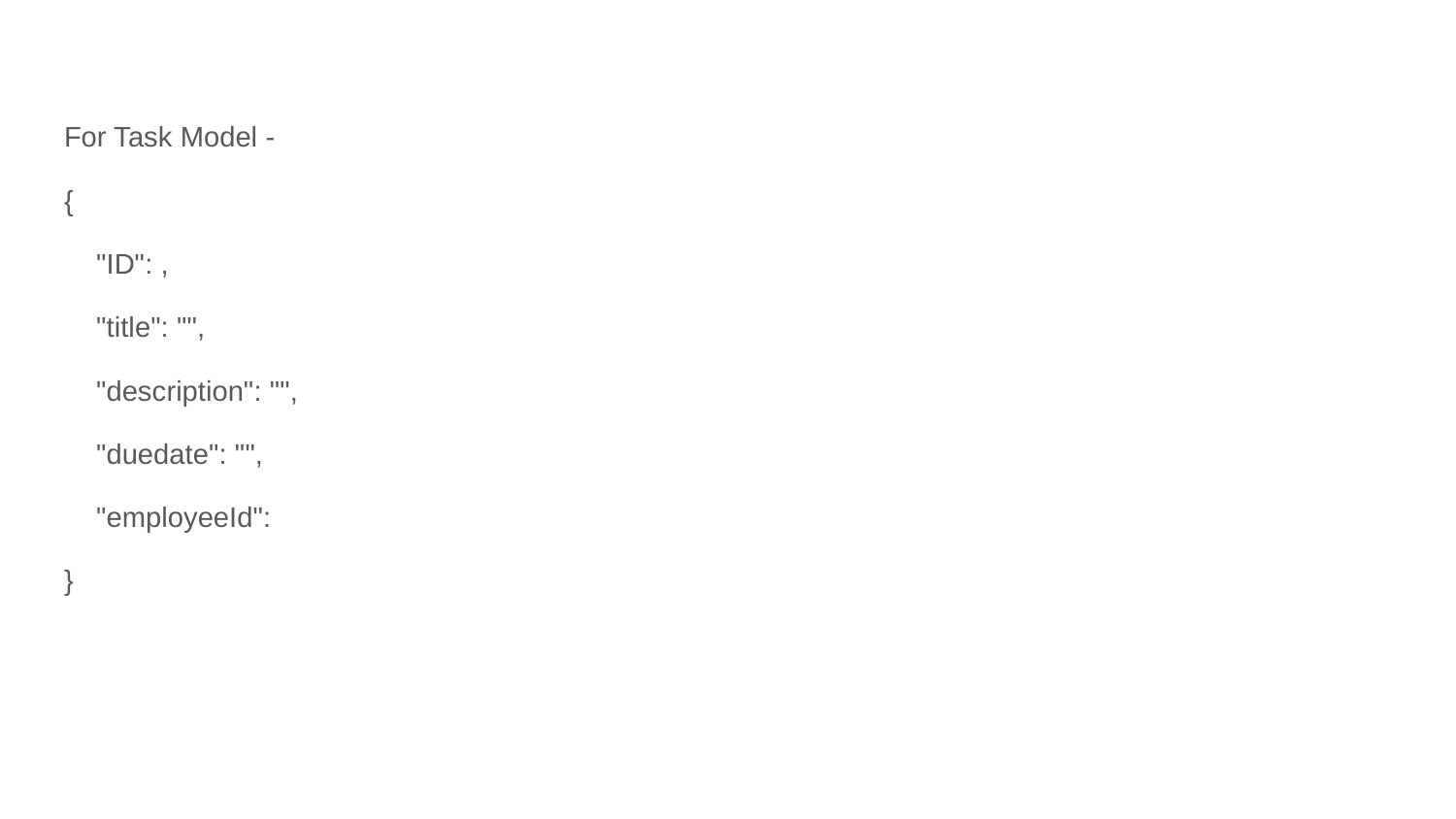

For Task Model -
{
    "ID": ,
    "title": "",
    "description": "",
    "duedate": "",
    "employeeId":
}